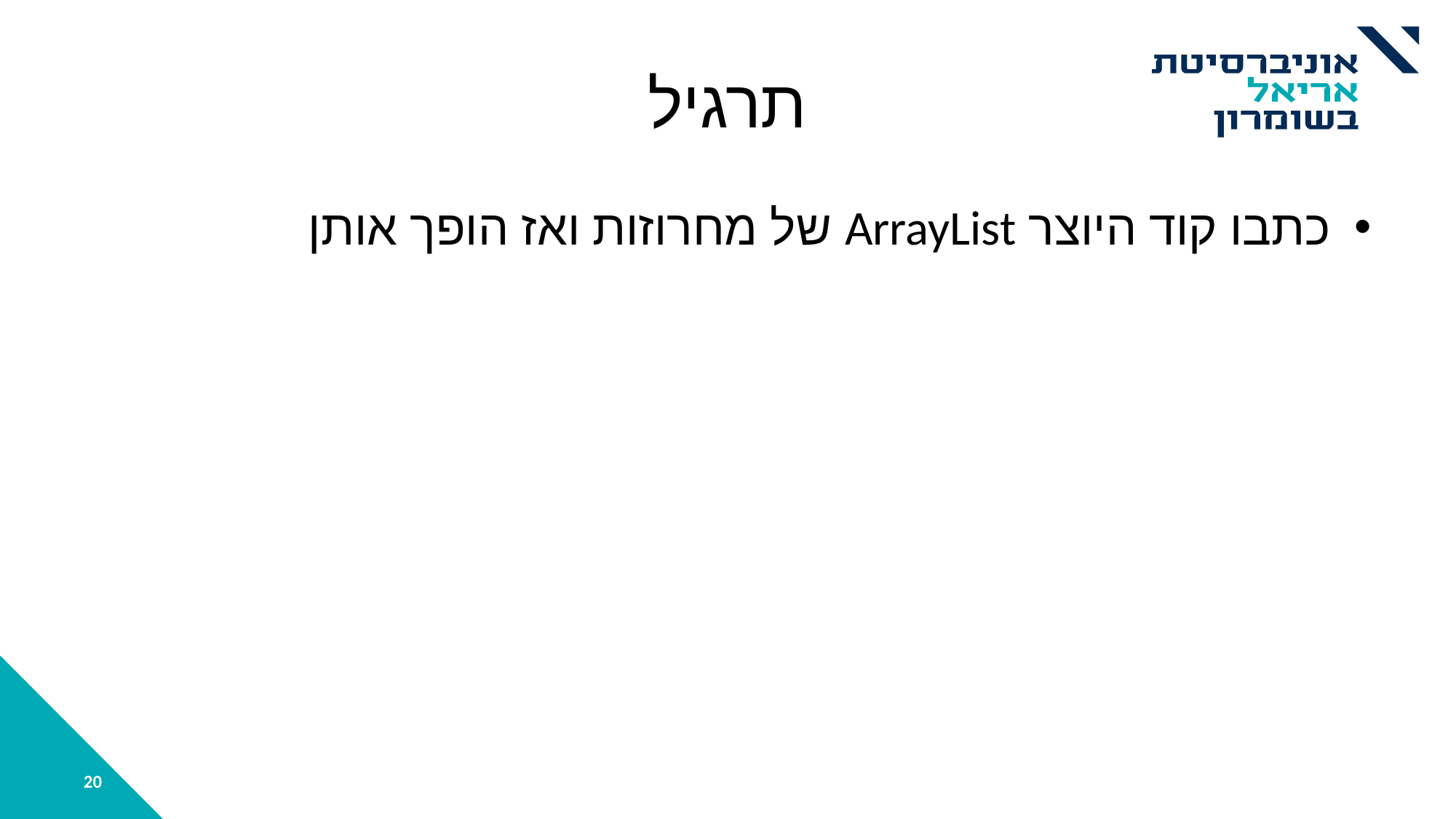

# תרגיל
כתבו קוד היוצר ArrayList של מחרוזות ואז הופך אותן
20